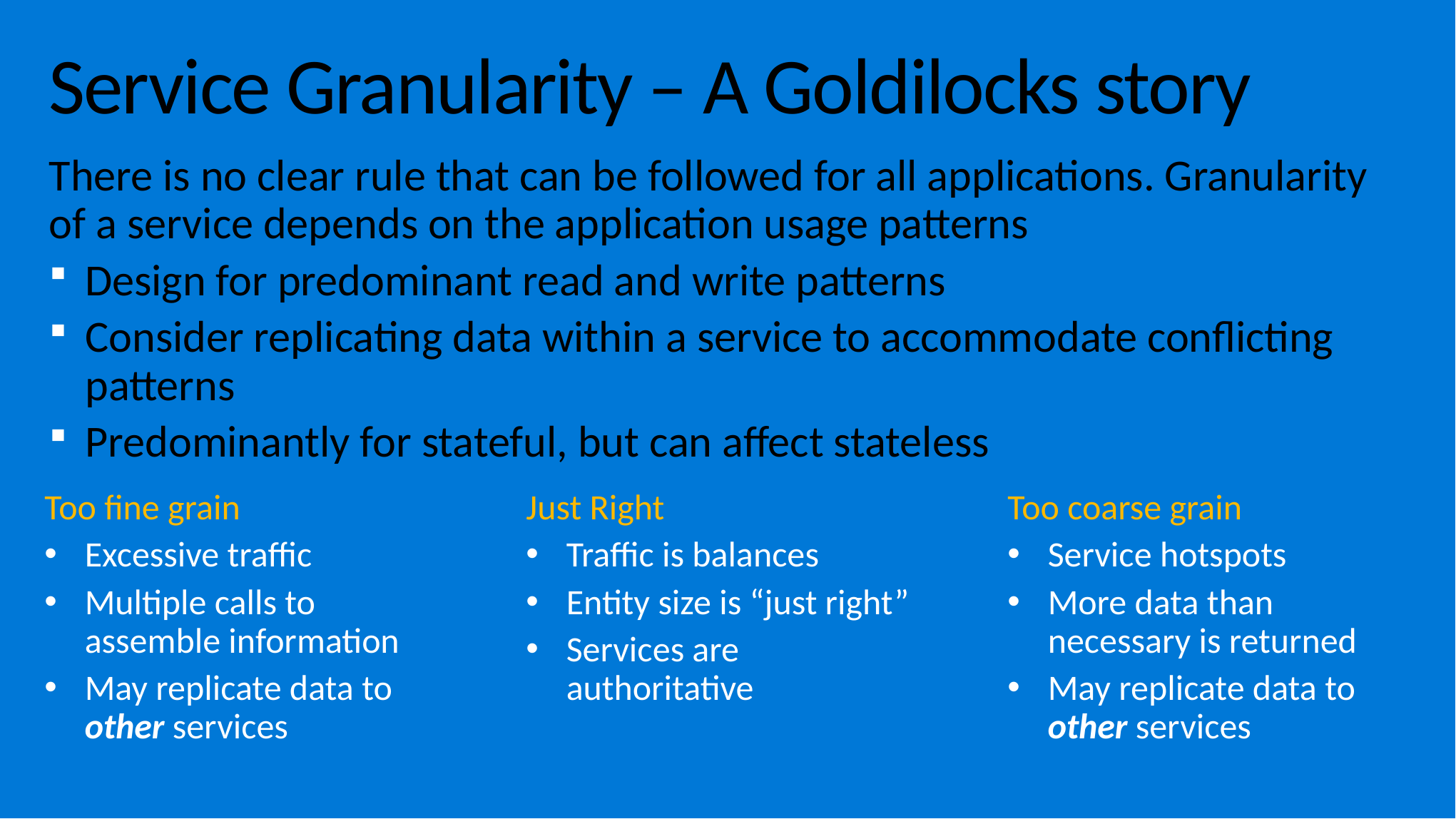

# Service Granularity – A Goldilocks story
There is no clear rule that can be followed for all applications. Granularity of a service depends on the application usage patterns
Design for predominant read and write patterns
Consider replicating data within a service to accommodate conflicting patterns
Predominantly for stateful, but can affect stateless

Too fine grain
Excessive traffic
Multiple calls to assemble information
May replicate data to other services
Just Right
Traffic is balances
Entity size is “just right”
Services are authoritative
Too coarse grain
Service hotspots
More data than necessary is returned
May replicate data to other services